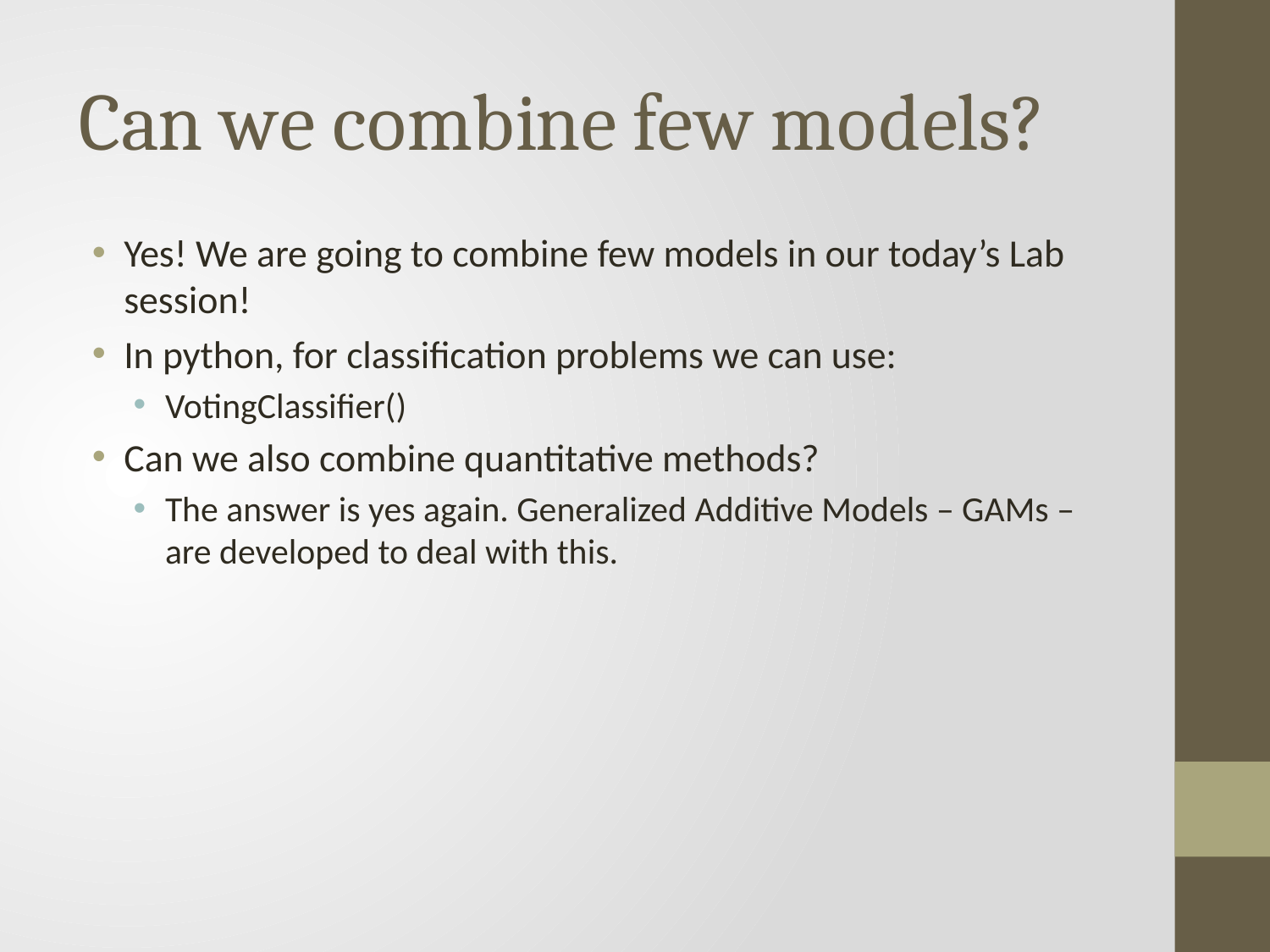

# Can we combine few models?
Yes! We are going to combine few models in our today’s Lab session!
In python, for classification problems we can use:
VotingClassifier()
Can we also combine quantitative methods?
The answer is yes again. Generalized Additive Models – GAMs – are developed to deal with this.